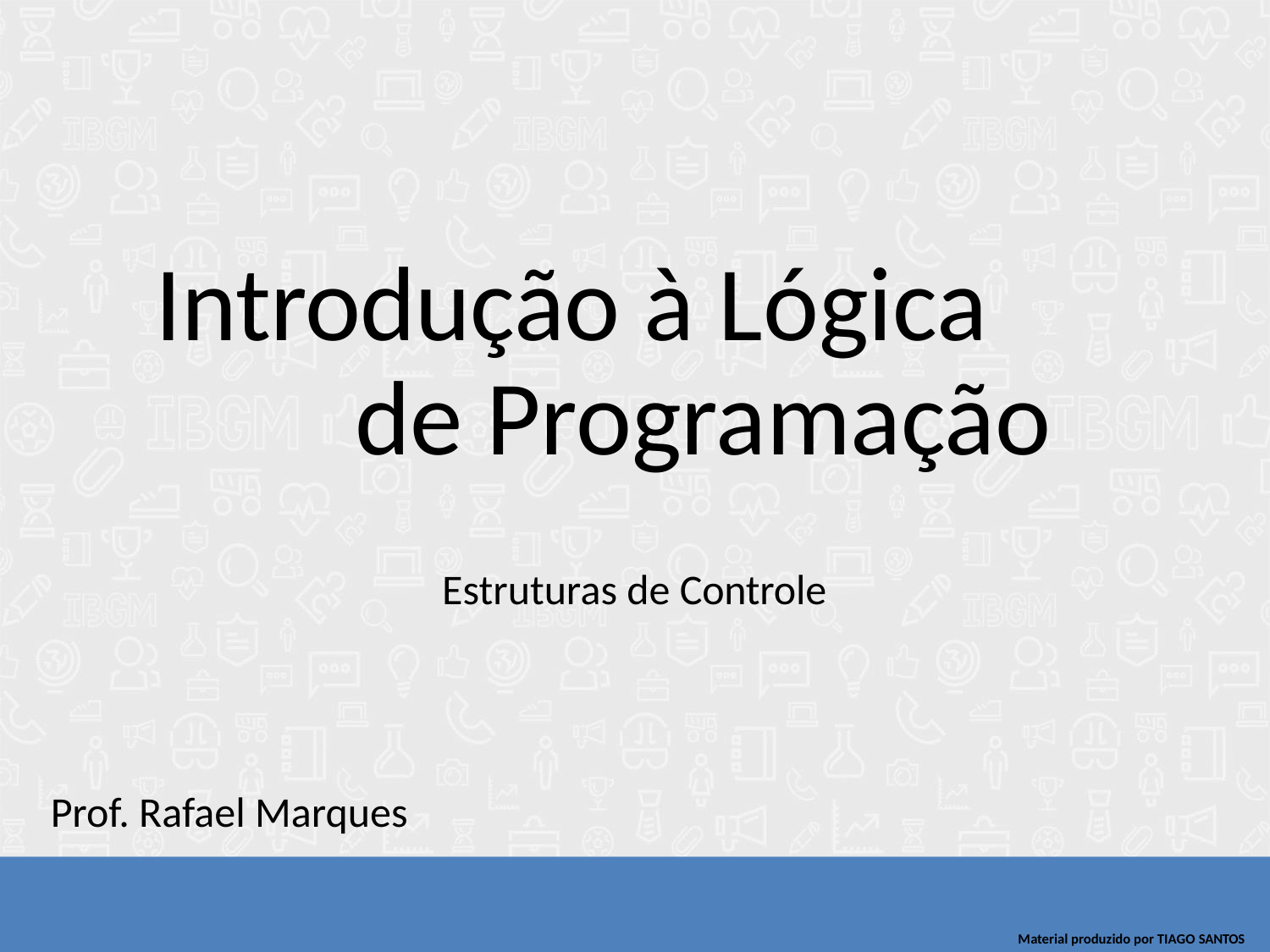

# Introdução à Lógica de Programação
Estruturas de Controle
Prof. Rafael Marques
Material produzido por TIAGO SANTOS